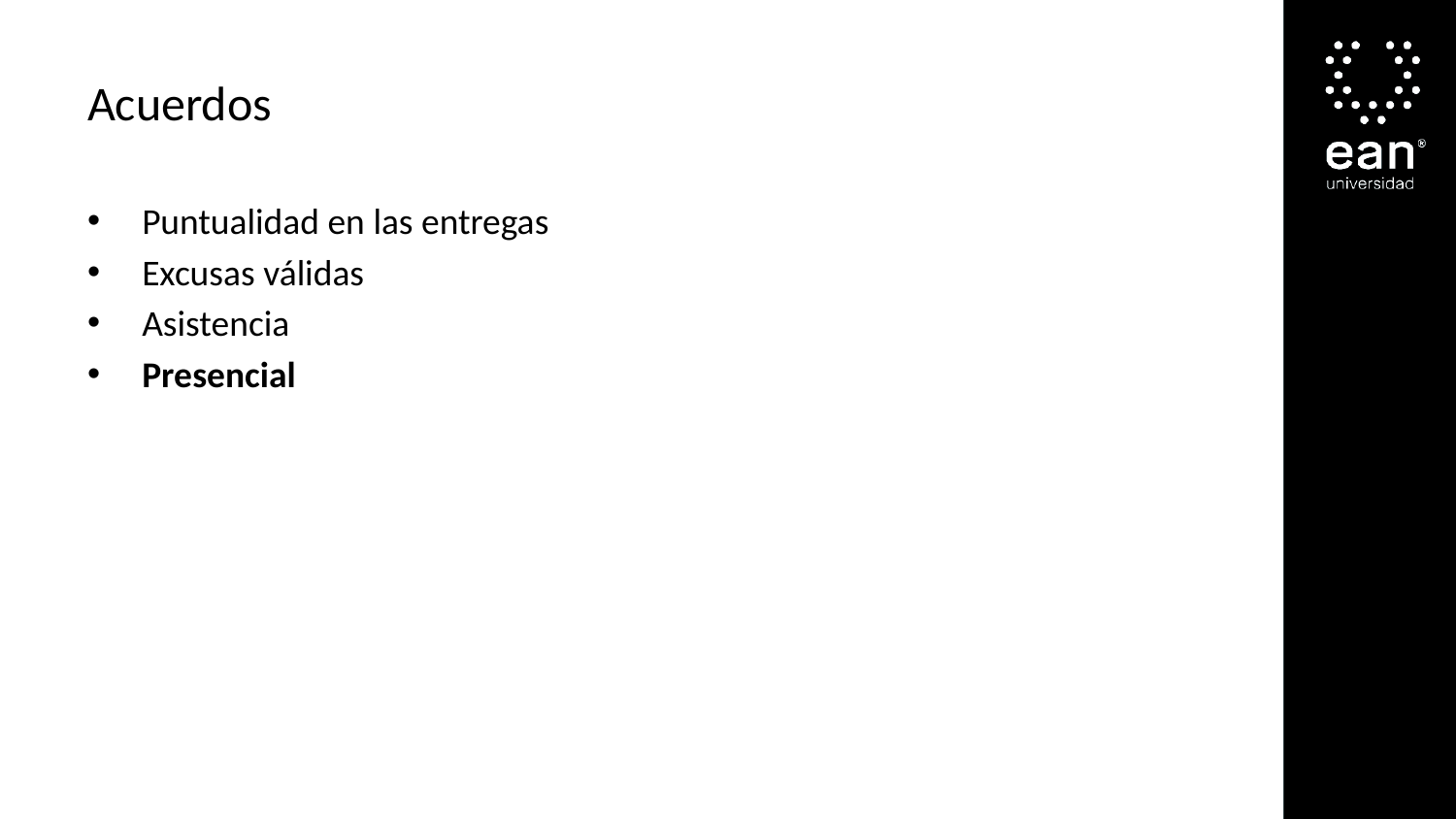

# Acuerdos
Puntualidad en las entregas
Excusas válidas
Asistencia
Presencial